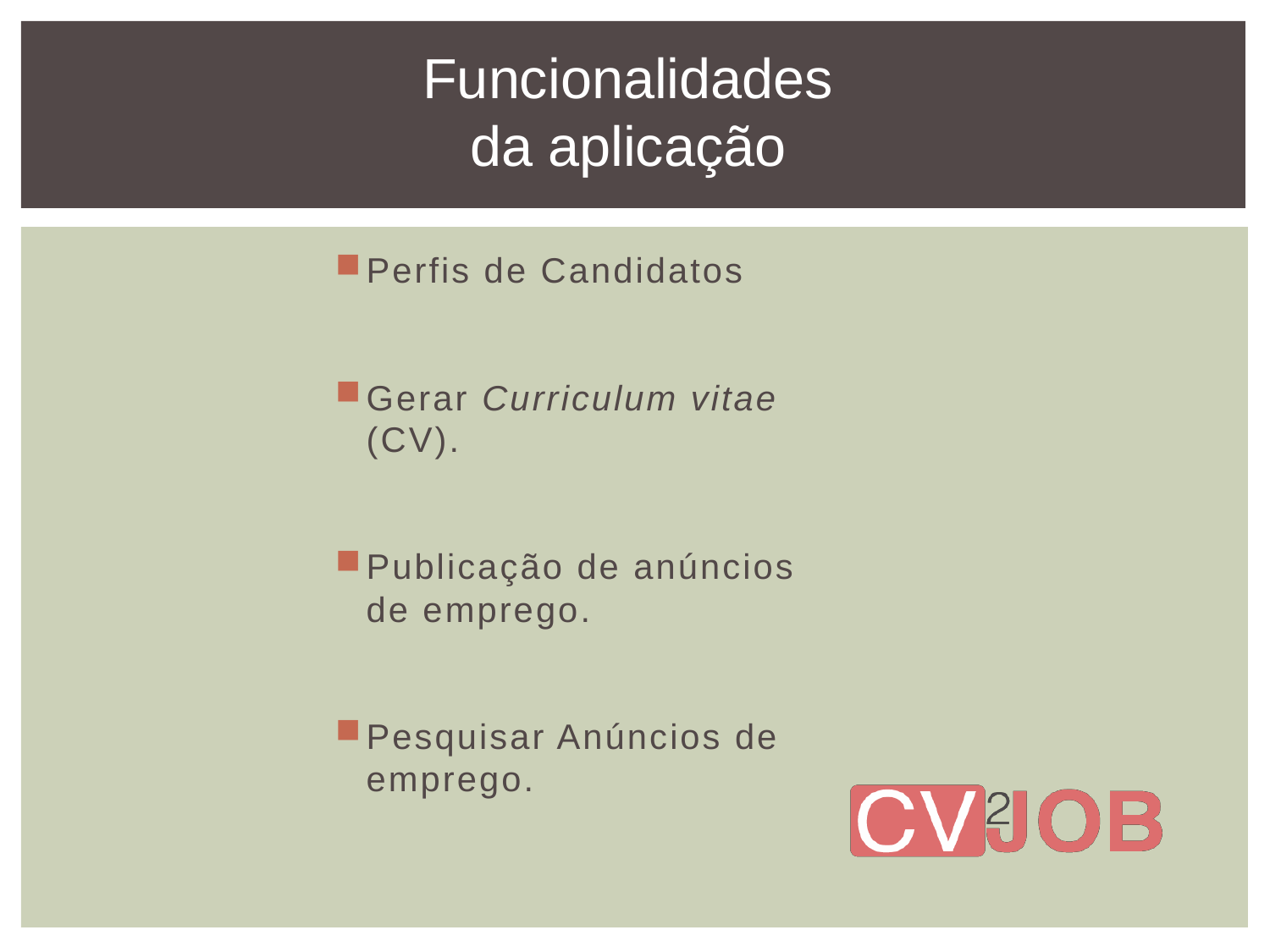

# Funcionalidades da aplicação
Perfis de Candidatos

Gerar Curriculum vitae (CV).

Publicação de anúncios de emprego.

Pesquisar Anúncios de emprego.